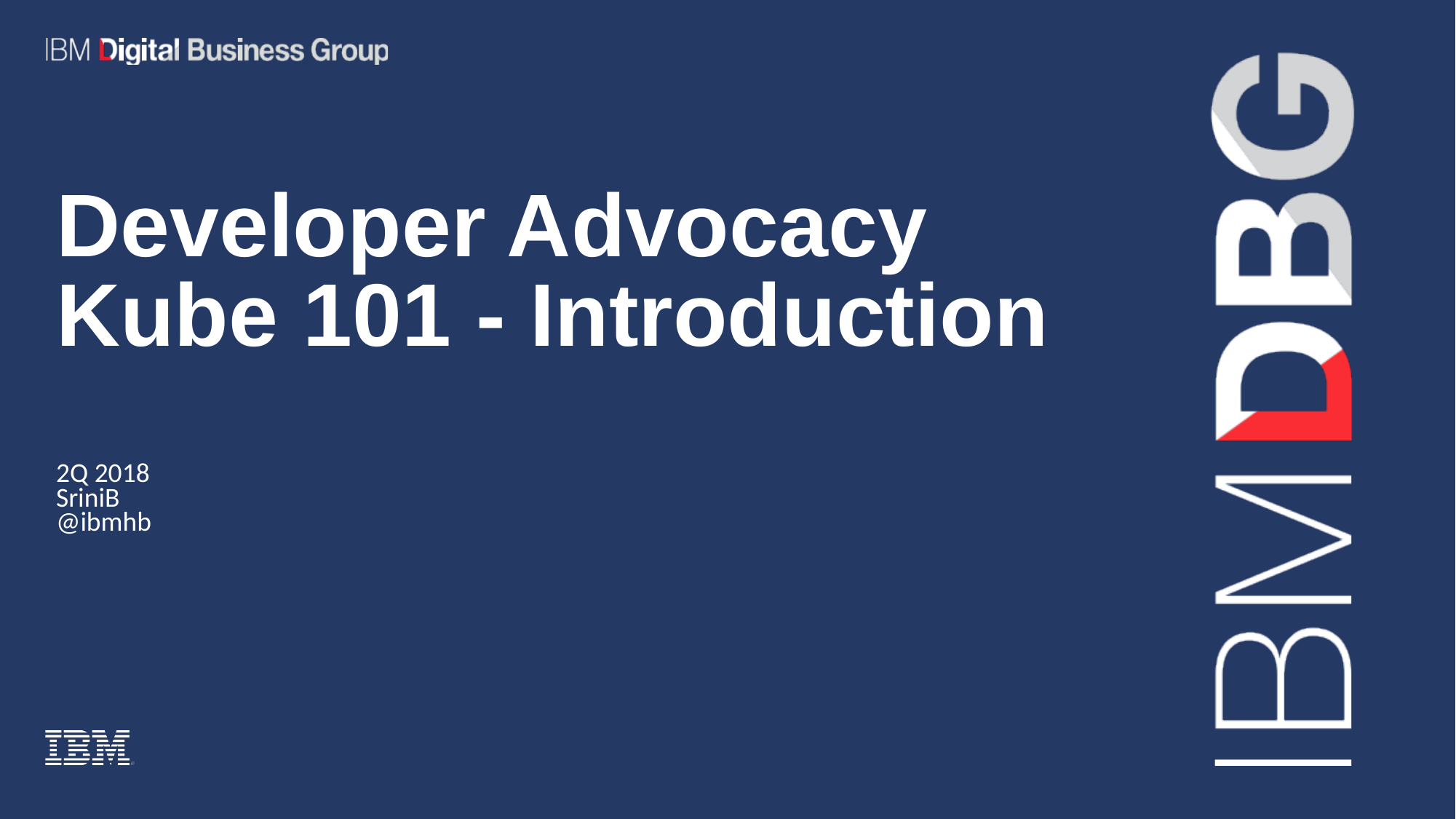

# Developer Advocacy Kube 101 - Introduction

2Q 2018
SriniB
@ibmhb